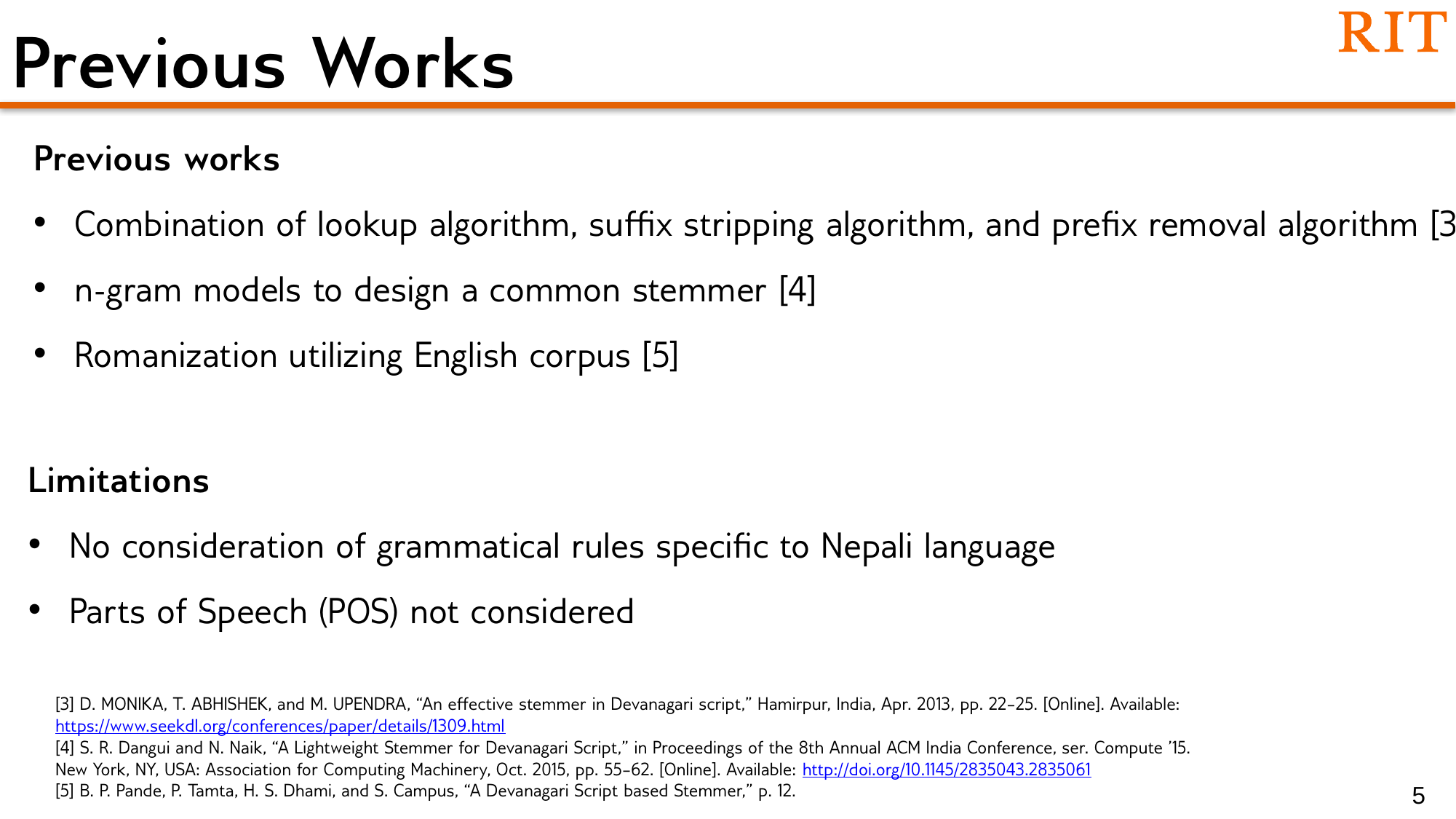

# Previous Works
Previous works
Combination of lookup algorithm, suffix stripping algorithm, and prefix removal algorithm [3]
n-gram models to design a common stemmer [4]
Romanization utilizing English corpus [5]

Limitations
No consideration of grammatical rules specific to Nepali language
Parts of Speech (POS) not considered
[3] D. MONIKA, T. ABHISHEK, and M. UPENDRA, “An effective stemmer in Devanagari script,” Hamirpur, India, Apr. 2013, pp. 22–25. [Online]. Available:  https://www.seekdl.org/conferences/paper/details/1309.html
[4] S. R. Dangui and N. Naik, “A Lightweight Stemmer for Devanagari Script,” in Proceedings of the 8th Annual ACM India Conference, ser. Compute ’15. New York, NY, USA: Association for Computing Machinery, Oct. 2015, pp. 55–62. [Online]. Available: http://doi.org/10.1145/2835043.2835061
[5] B. P. Pande, P. Tamta, H. S. Dhami, and S. Campus, “A Devanagari Script based Stemmer,” p. 12.